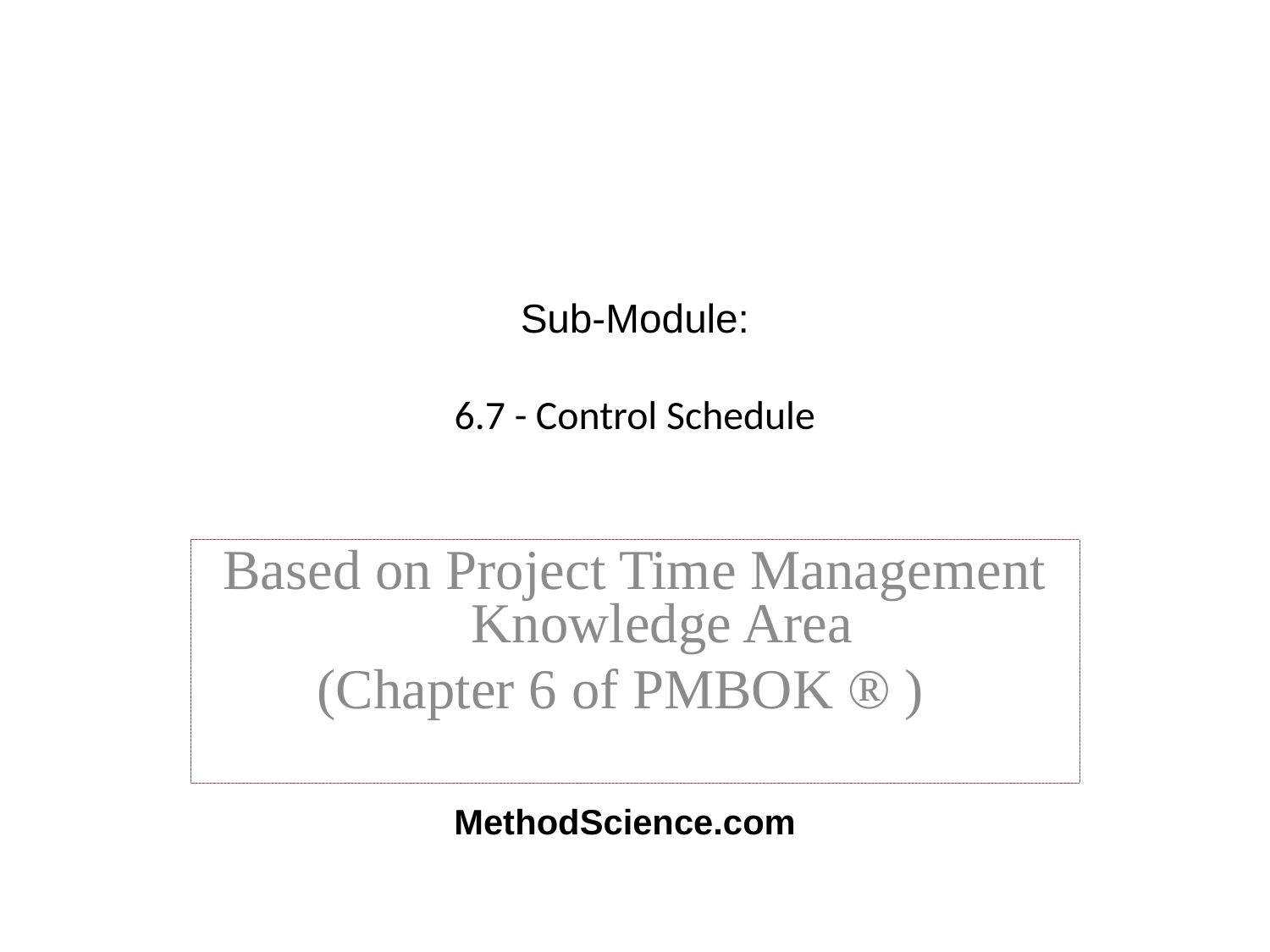

# Sub-Module: 6.7 - Control Schedule
Based on Project Time Management Knowledge Area
(Chapter 6 of PMBOK ® )
MethodScience.com